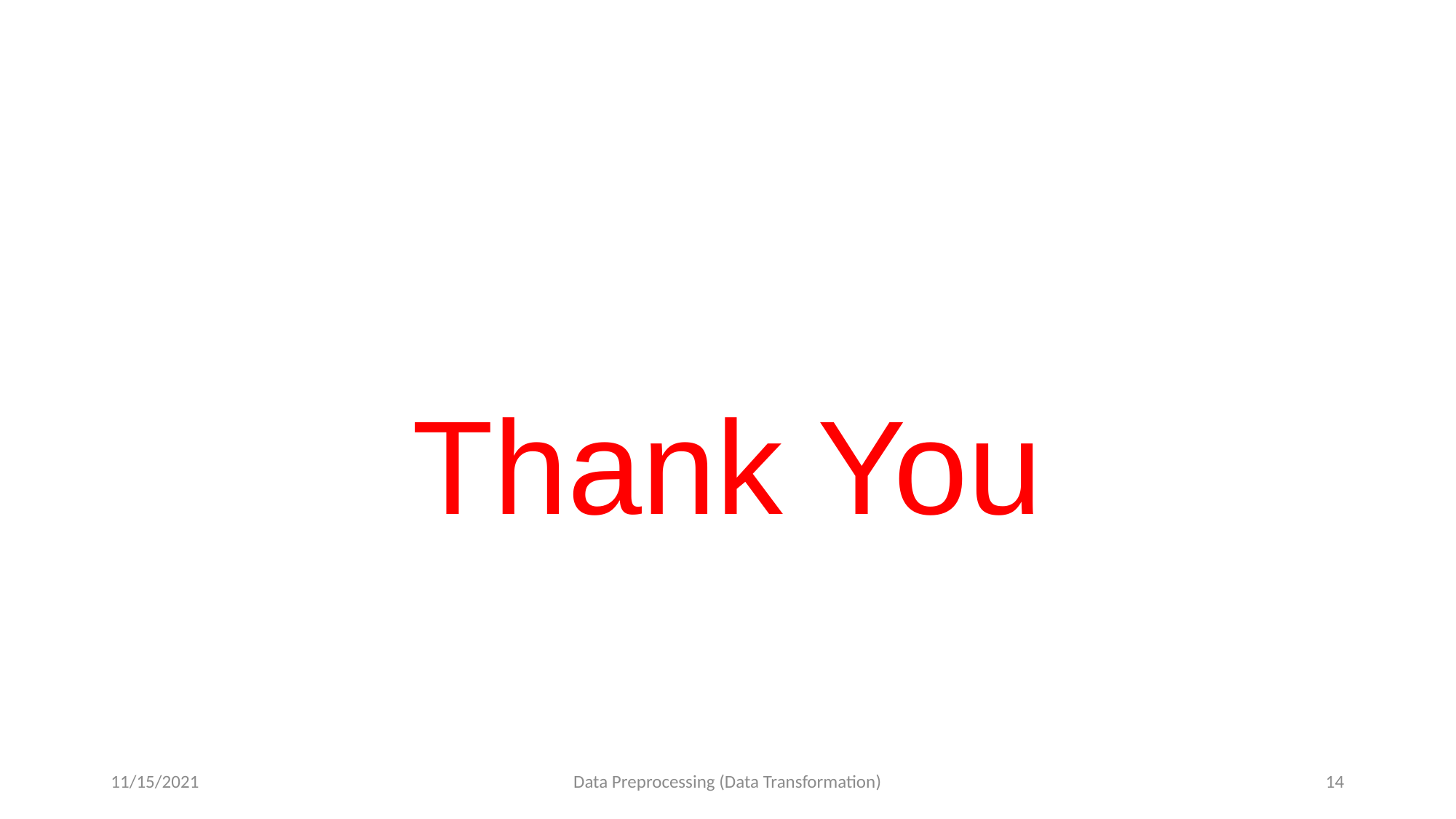

Thank You
11/15/2021
Data Preprocessing (Data Transformation)
14